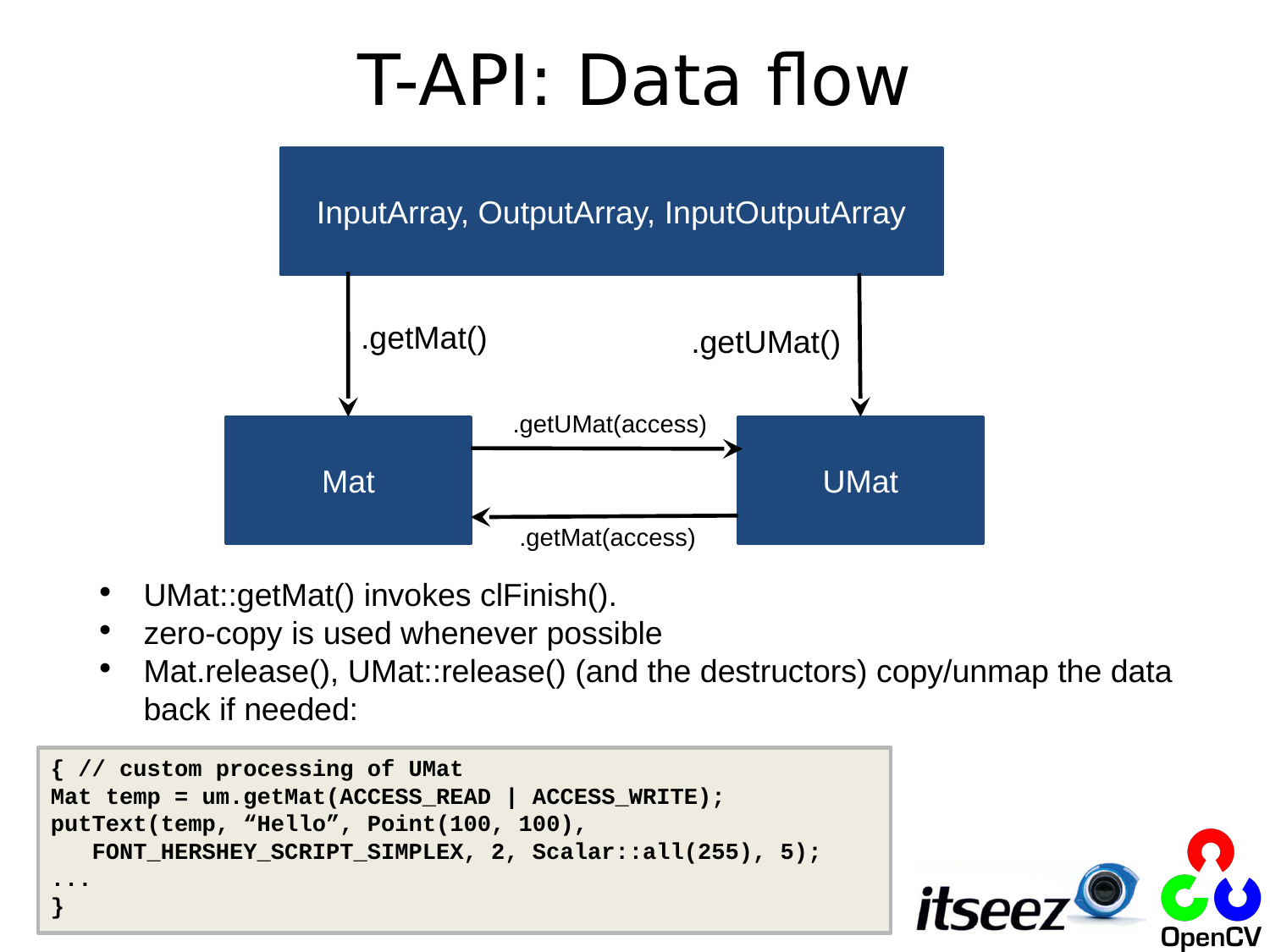

# T-API: Data flow
InputArray, OutputArray, InputOutputArray
.getMat()
.getUMat()
.getUMat(access)
Mat
UMat
.getMat(access)
UMat::getMat() invokes clFinish().
zero-copy is used whenever possible
Mat.release(), UMat::release() (and the destructors) copy/unmap the data back if needed:
{ // custom processing of UMat
Mat temp = um.getMat(ACCESS_READ | ACCESS_WRITE);
putText(temp, “Hello”, Point(100, 100),
   FONT_HERSHEY_SCRIPT_SIMPLEX, 2, Scalar::all(255), 5);
...
}